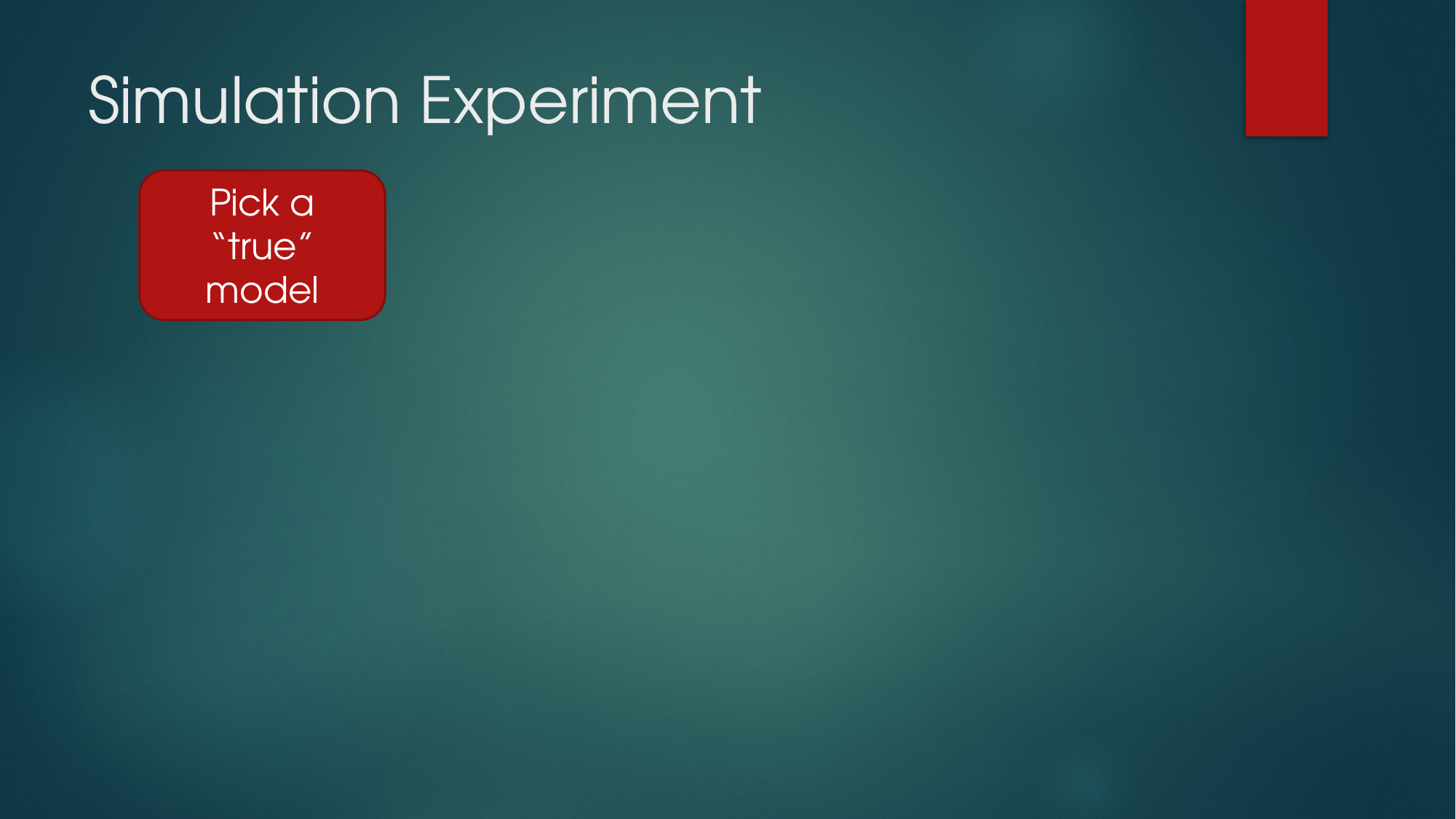

# Simulation Experiment
Pick a “true” model